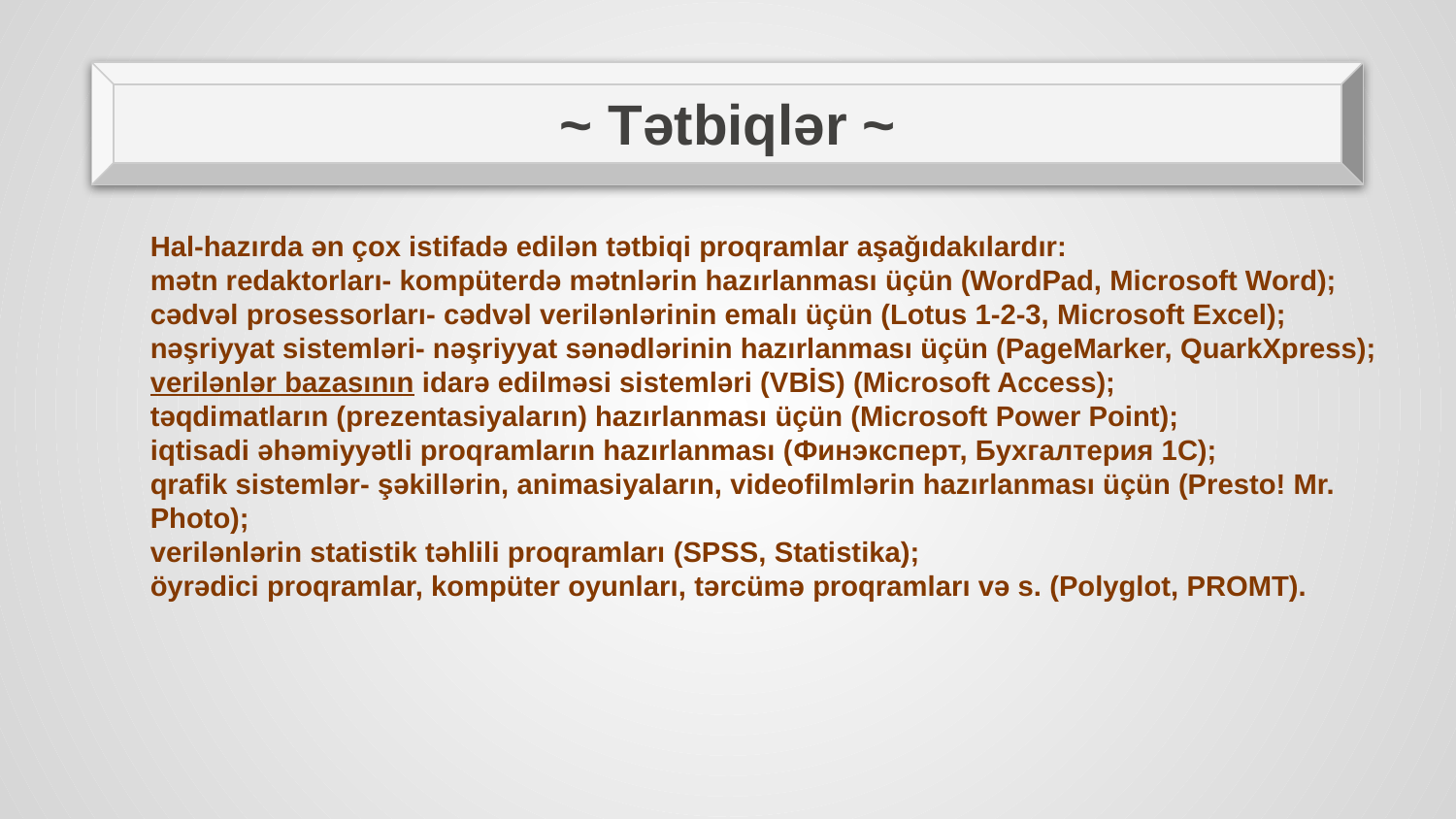

# ~ Tətbiqlər ~
Hal-hazırda ən çox istifadə edilən tətbiqi proqramlar aşağıdakılardır:
mətn redaktorları- kompüterdə mətnlərin hazırlanması üçün (WordPad, Microsoft Word);
cədvəl prosessorları- cədvəl verilənlərinin emalı üçün (Lotus 1-2-3, Microsoft Excel);
nəşriyyat sistemləri- nəşriyyat sənədlərinin hazırlanması üçün (PageMarker, QuarkXpress);
verilənlər bazasının idarə edilməsi sistemləri (VBİS) (Microsoft Access);
təqdimatların (prezentasiyaların) hazırlanması üçün (Microsoft Power Point);
iqtisadi əhəmiyyətli proqramların hazırlanması (Финэксперт, Бухгалтерия 1С);
qrafik sistemlər- şəkillərin, animasiyaların, videofilmlərin hazırlanması üçün (Presto! Mr. Photo);
verilənlərin statistik təhlili proqramları (SPSS, Statistika);
öyrədici proqramlar, kompüter oyunları, tərcümə proqramları və s. (Polyglot, PROMT).